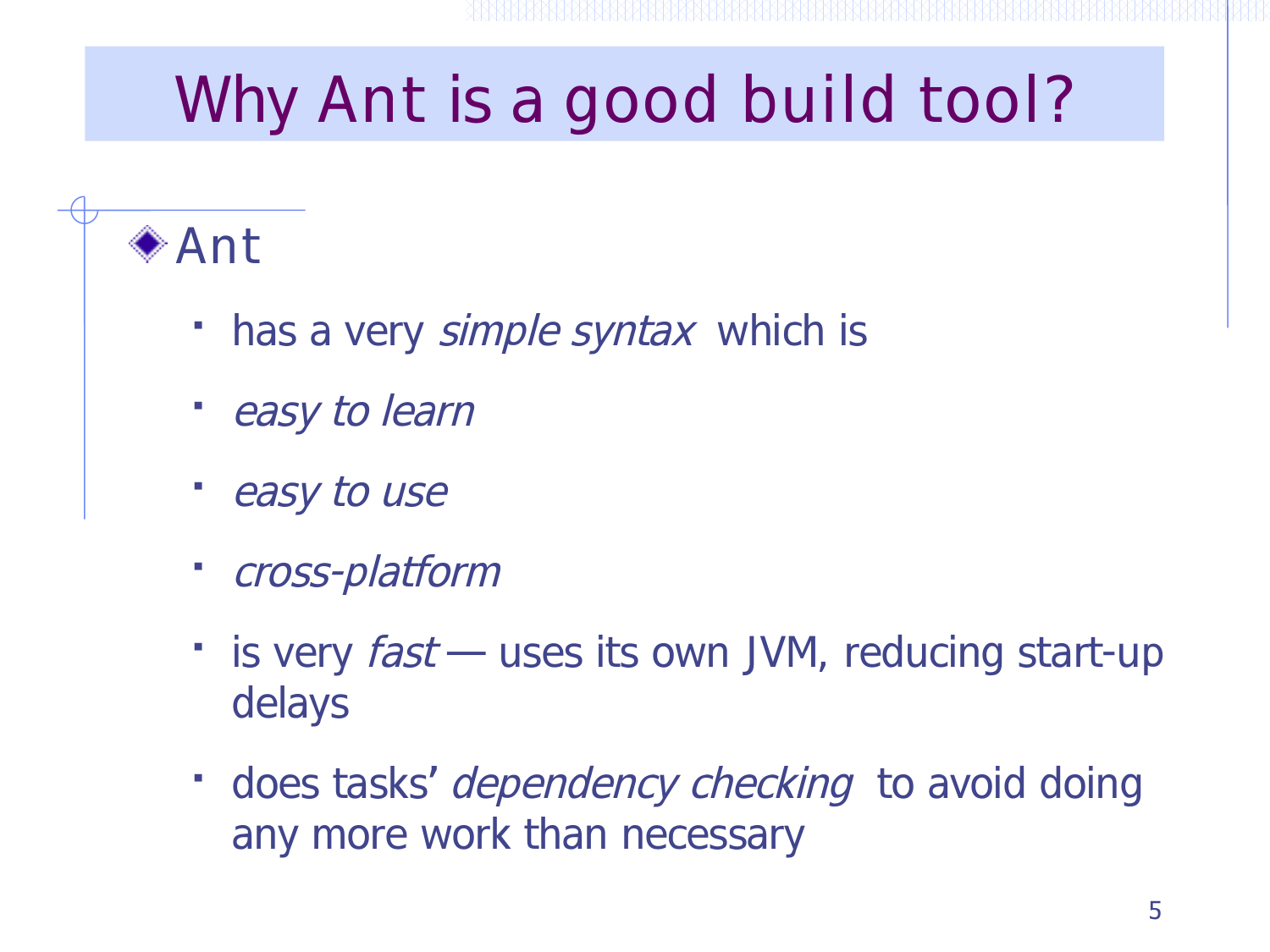

# Why Ant is a good build tool?
Ant
has a very simple syntax  which is
easy to learn
easy to use
cross-platform
is very fast — uses its own JVM, reducing start-up delays
does tasks’ dependency checking  to avoid doing any more work than necessary
5